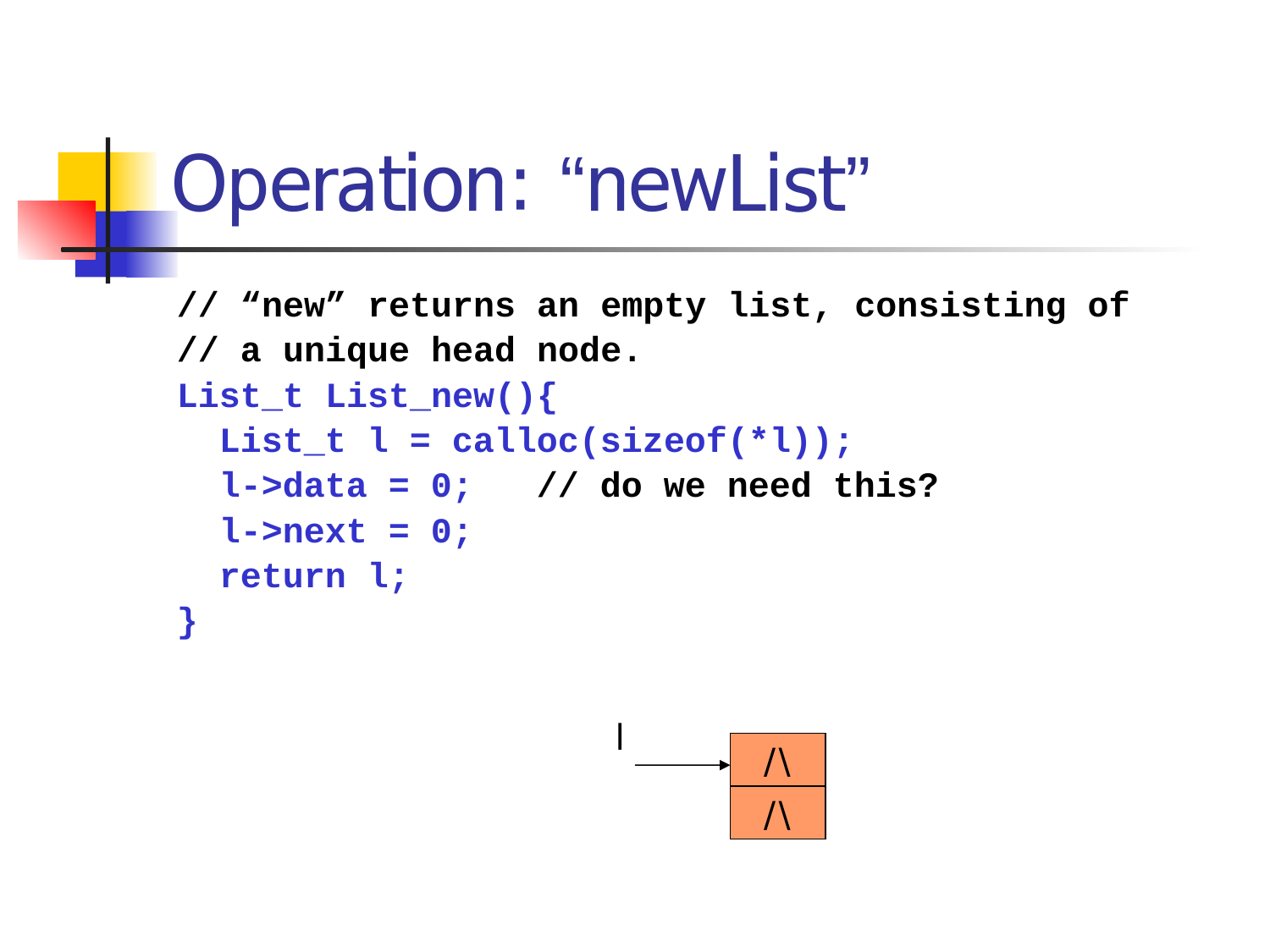

# Operation: “newList”
// “new” returns an empty list, consisting of
// a unique head node.
List_t List_new(){
  List_t l = calloc(sizeof(*l));
  l->data = 0;   // do we need this?
  l->next = 0;
  return l;
}

l
/\
/\